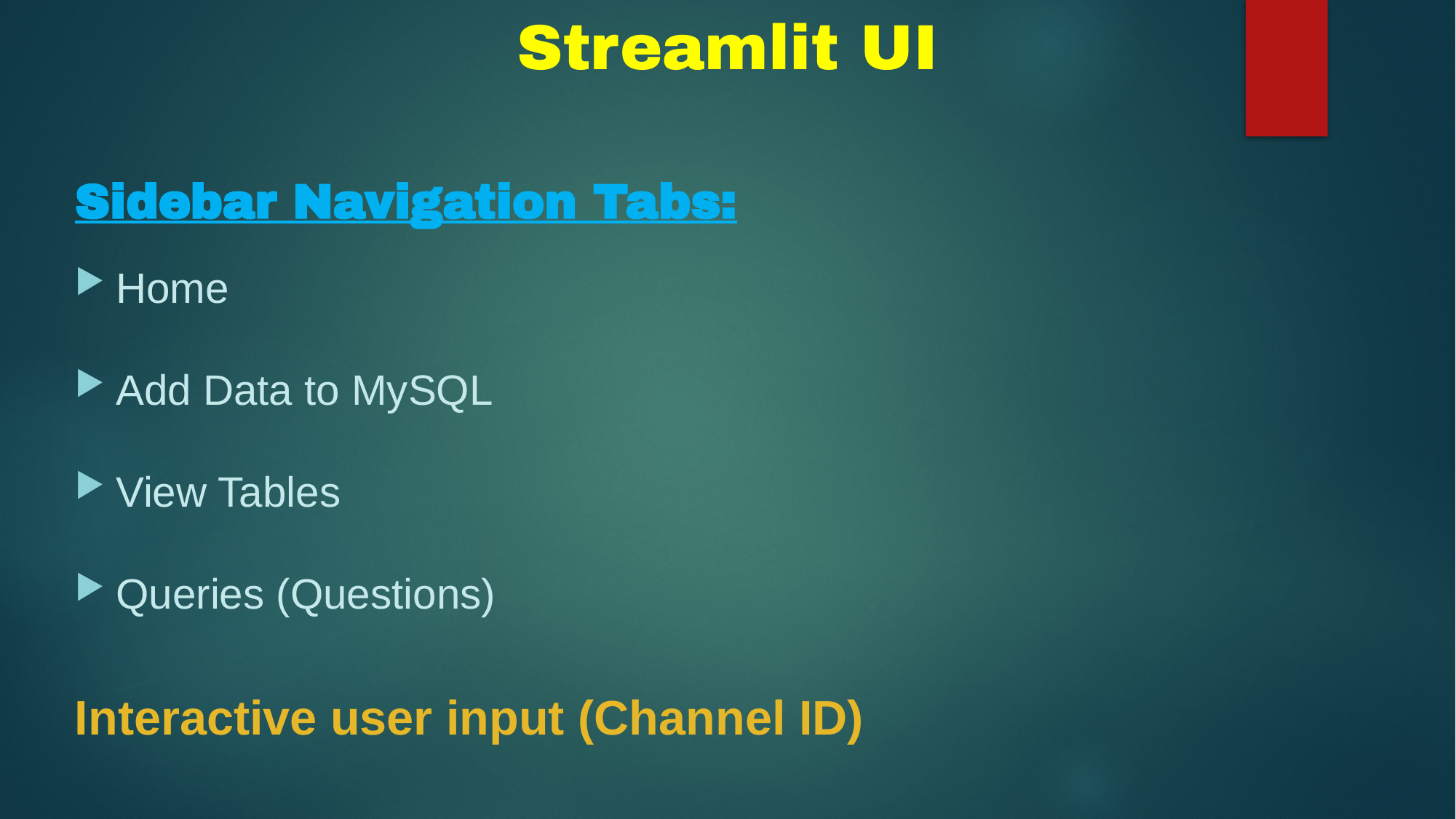

# Streamlit UI
Sidebar Navigation Tabs:

Home

Add Data to MySQL

View Tables

Queries (Questions)

Interactive user input (Channel ID)